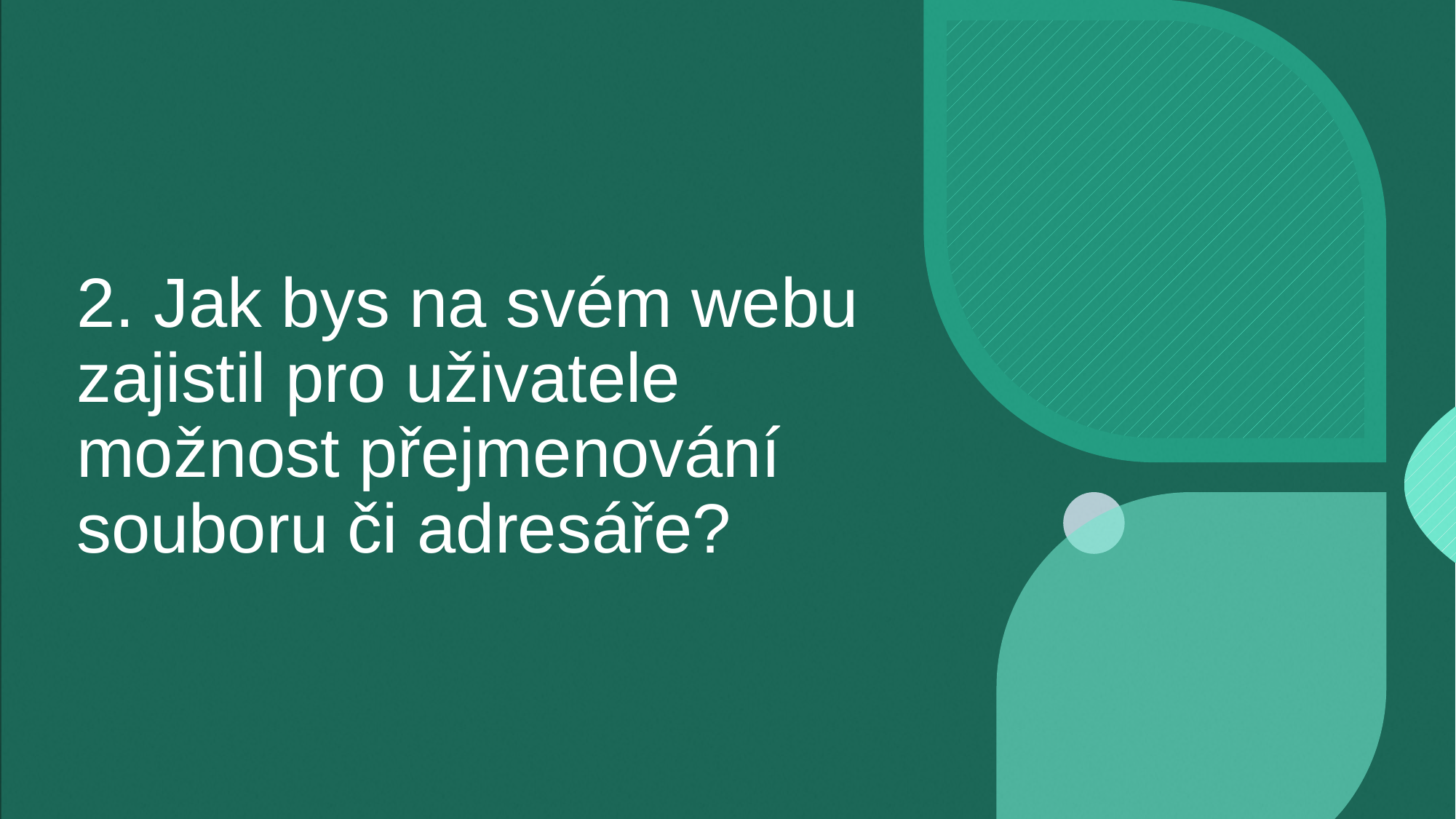

# 2. Jak bys na svém webu zajistil pro uživatele možnost přejmenování souboru či adresáře?